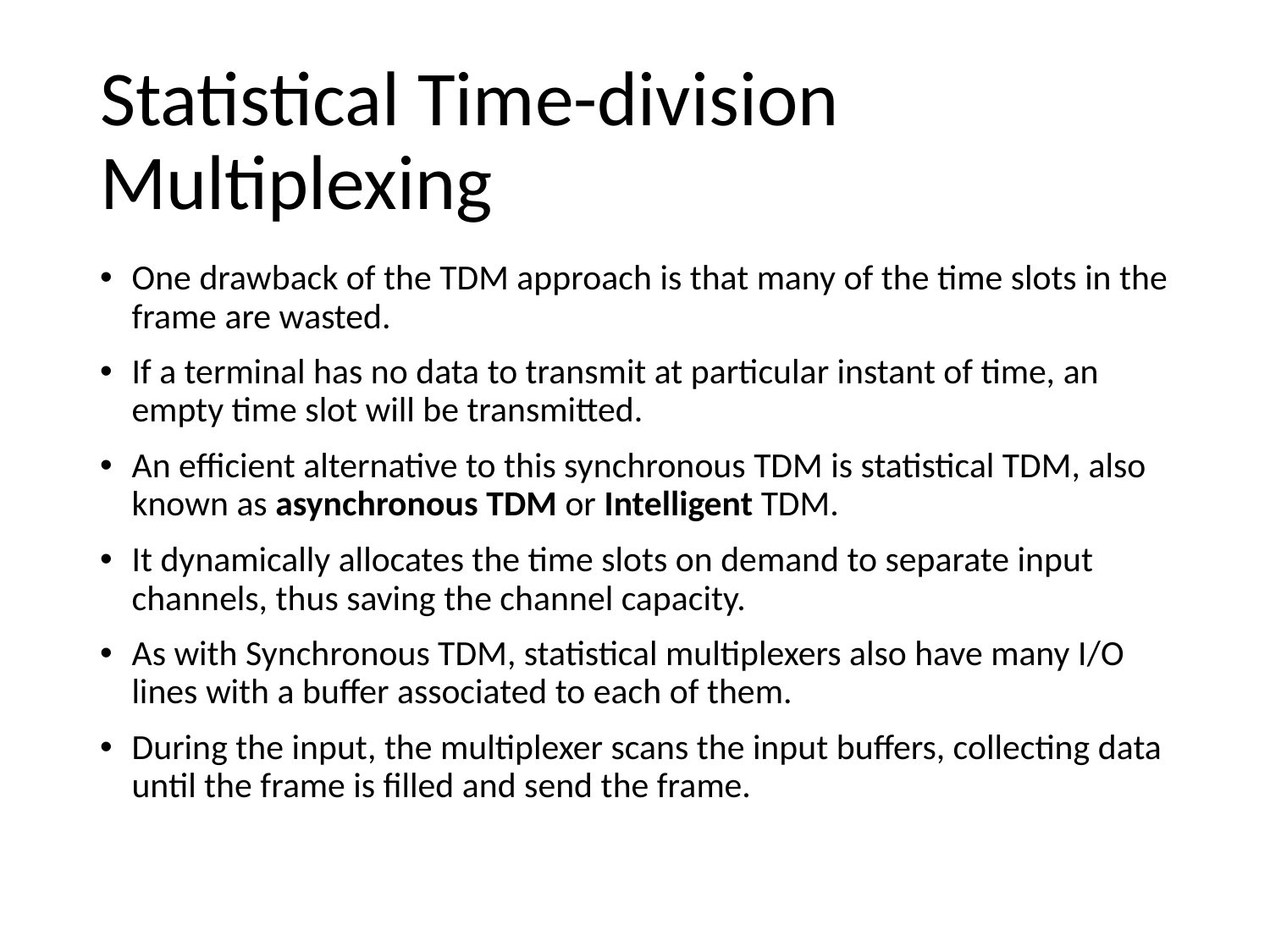

# Statistical Time-division Multiplexing
One drawback of the TDM approach is that many of the time slots in the frame are wasted.
If a terminal has no data to transmit at particular instant of time, an empty time slot will be transmitted.
An efficient alternative to this synchronous TDM is statistical TDM, also known as asynchronous TDM or Intelligent TDM.
It dynamically allocates the time slots on demand to separate input channels, thus saving the channel capacity.
As with Synchronous TDM, statistical multiplexers also have many I/O lines with a buffer associated to each of them.
During the input, the multiplexer scans the input buffers, collecting data until the frame is filled and send the frame.